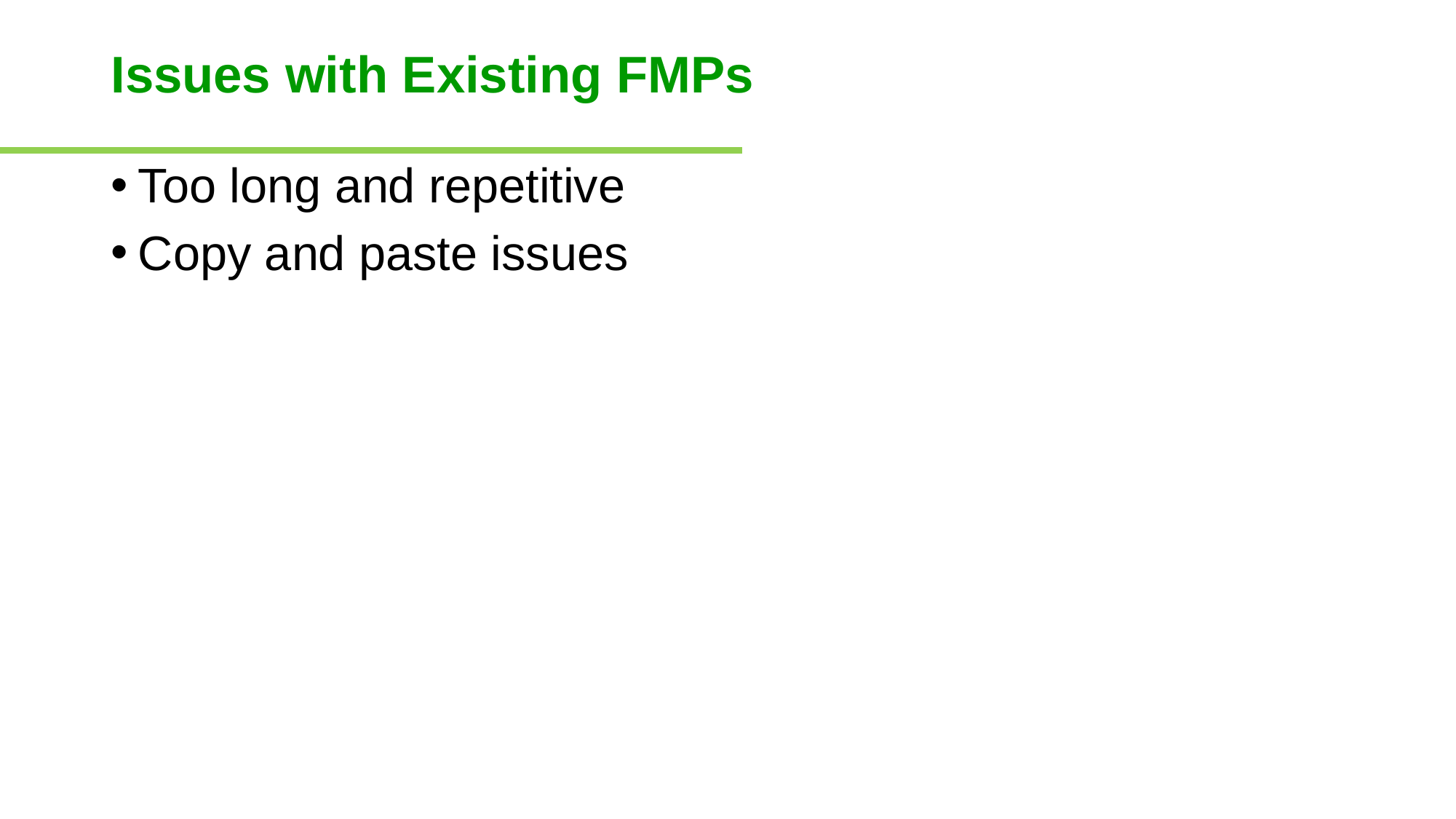

# Issues with Existing FMPs
Too long and repetitive
Copy and paste issues